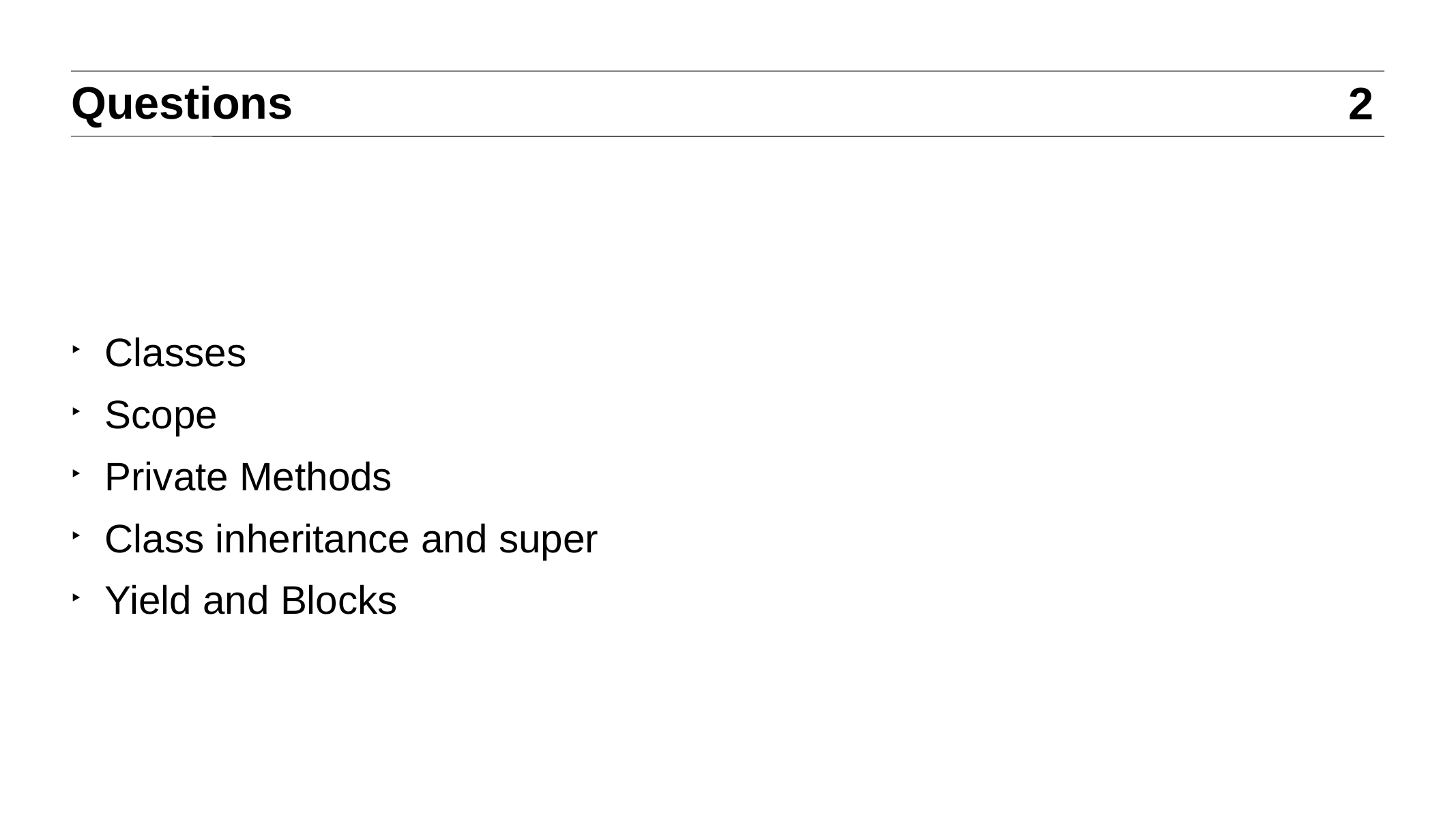

Questions
2

 Classes
 Scope
 Private Methods
 Class inheritance and super
 Yield and Blocks